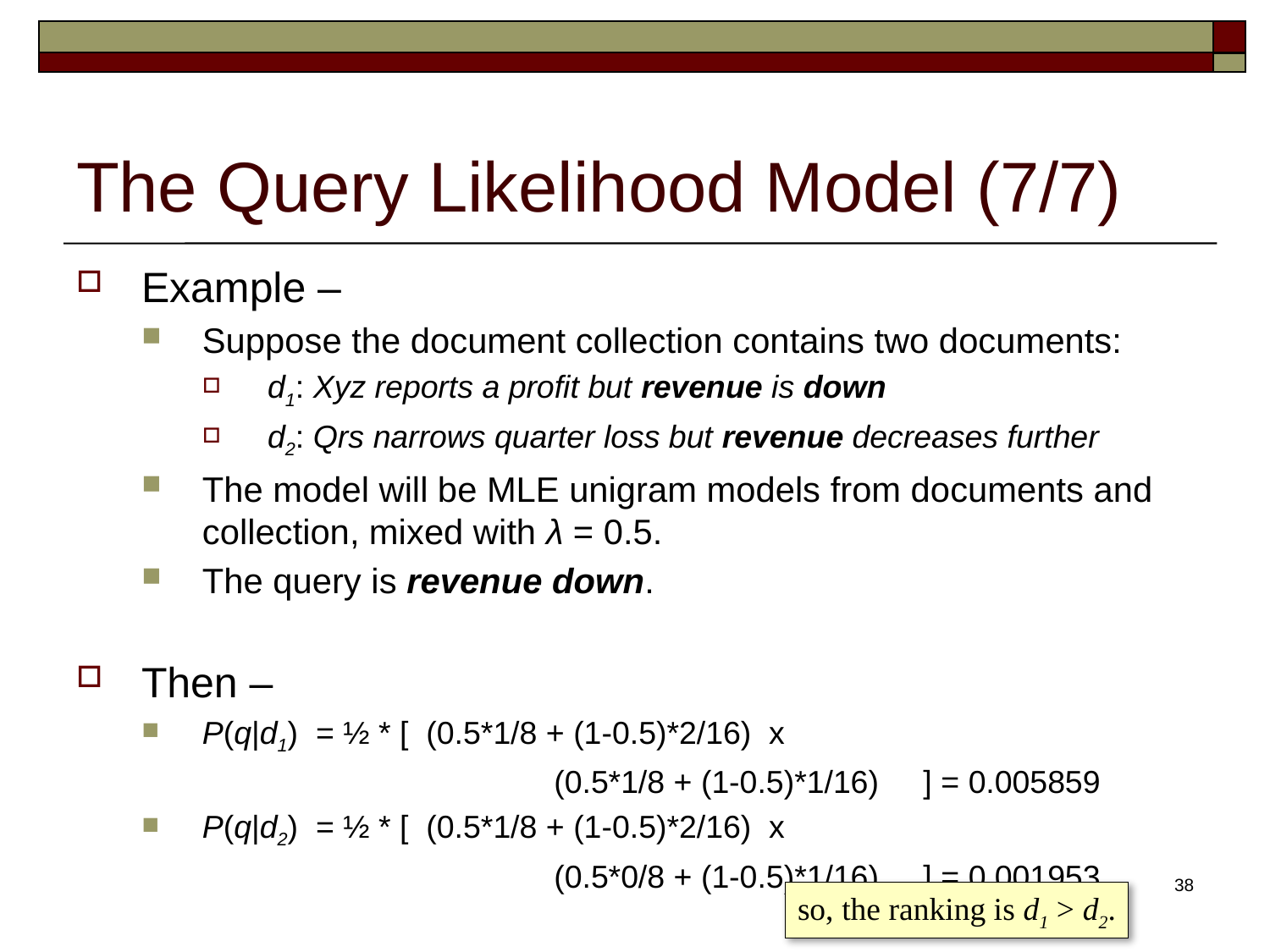

# The Query Likelihood Model (7/7)
Example –
Suppose the document collection contains two documents:
d1: Xyz reports a profit but revenue is down
d2: Qrs narrows quarter loss but revenue decreases further
The model will be MLE unigram models from documents and collection, mixed with λ = 0.5.
The query is revenue down.

Then –
P(q|d1)  = ½ * [  (0.5*1/8 + (1-0.5)*2/16)  x
			           (0.5*1/8 + (1-0.5)*1/16)     ] = 0.005859
P(q|d2)  = ½ * [  (0.5*1/8 + (1-0.5)*2/16)  x
			           (0.5*0/8 + (1-0.5)*1/16)     ] = 0.001953
38
so, the ranking is d1 > d2.